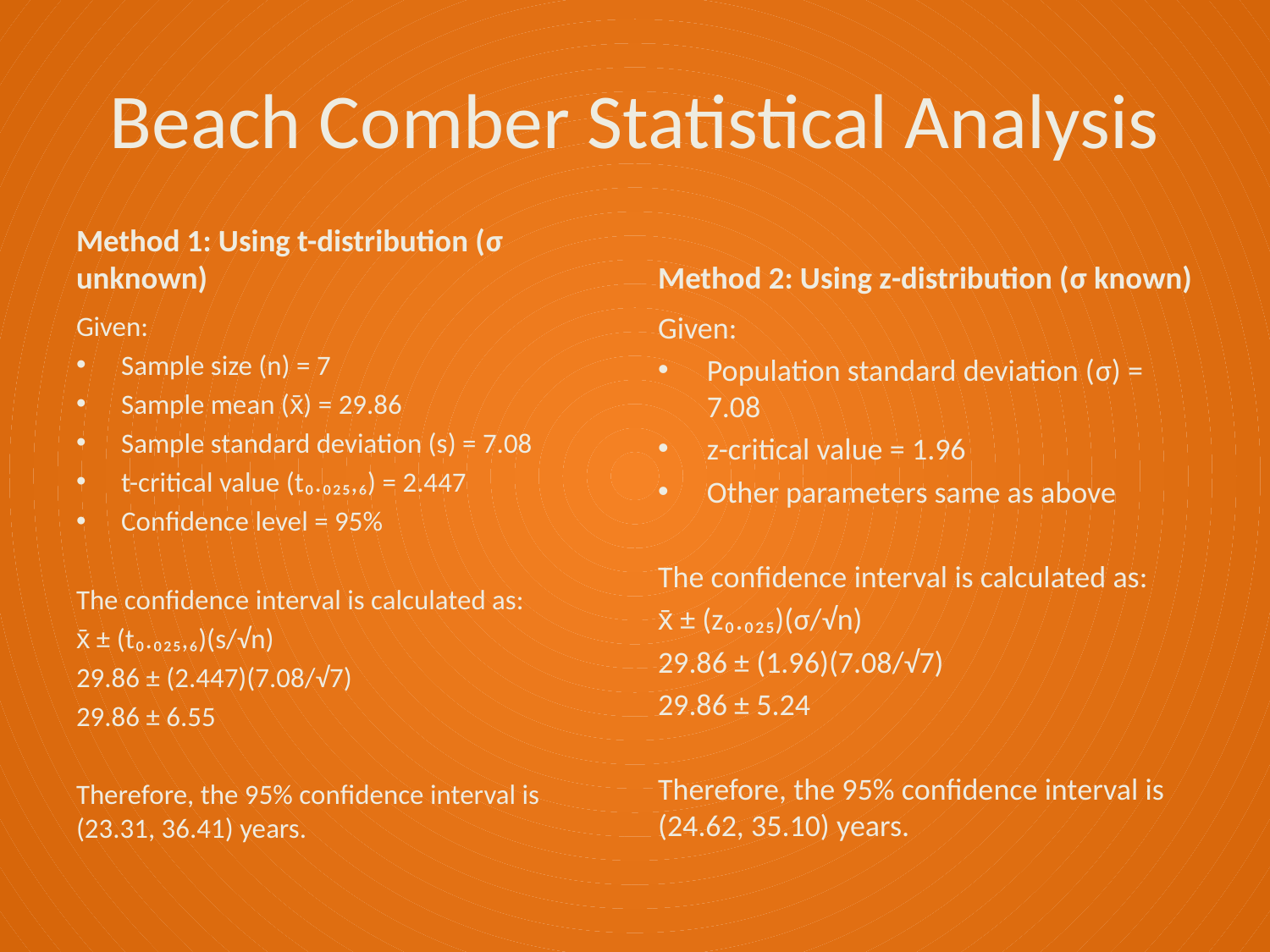

# Beach Comber Statistical Analysis
Method 1: Using t-distribution (σ unknown)
Method 2: Using z-distribution (σ known)
Given:
Sample size (n) = 7
Sample mean (x̄) = 29.86
Sample standard deviation (s) = 7.08
t-critical value (t₀.₀₂₅,₆) = 2.447
Confidence level = 95%

The confidence interval is calculated as:
x̄ ± (t₀.₀₂₅,₆)(s/√n)
29.86 ± (2.447)(7.08/√7)
29.86 ± 6.55

Therefore, the 95% confidence interval is (23.31, 36.41) years.
Given:
Population standard deviation (σ) = 7.08
z-critical value = 1.96
Other parameters same as above

The confidence interval is calculated as:
x̄ ± (z₀.₀₂₅)(σ/√n)
29.86 ± (1.96)(7.08/√7)
29.86 ± 5.24

Therefore, the 95% confidence interval is (24.62, 35.10) years.